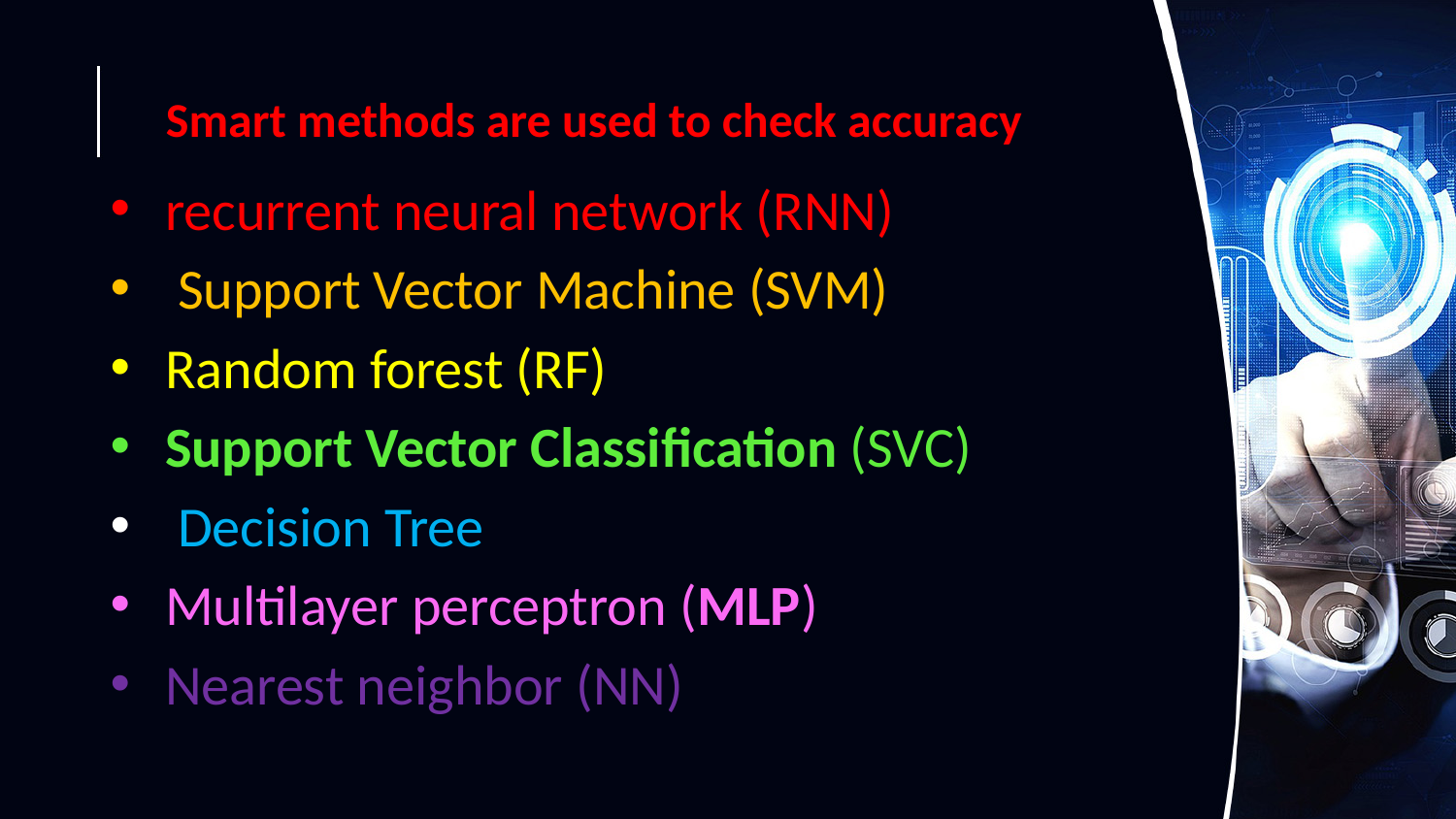

# Smart methods are used to check accuracy
recurrent neural network (RNN)
 Support Vector Machine (SVM)
Random forest (RF)
Support Vector Classification (SVC)
 Decision Tree
Multilayer perceptron (MLP)
Nearest neighbor (NN)